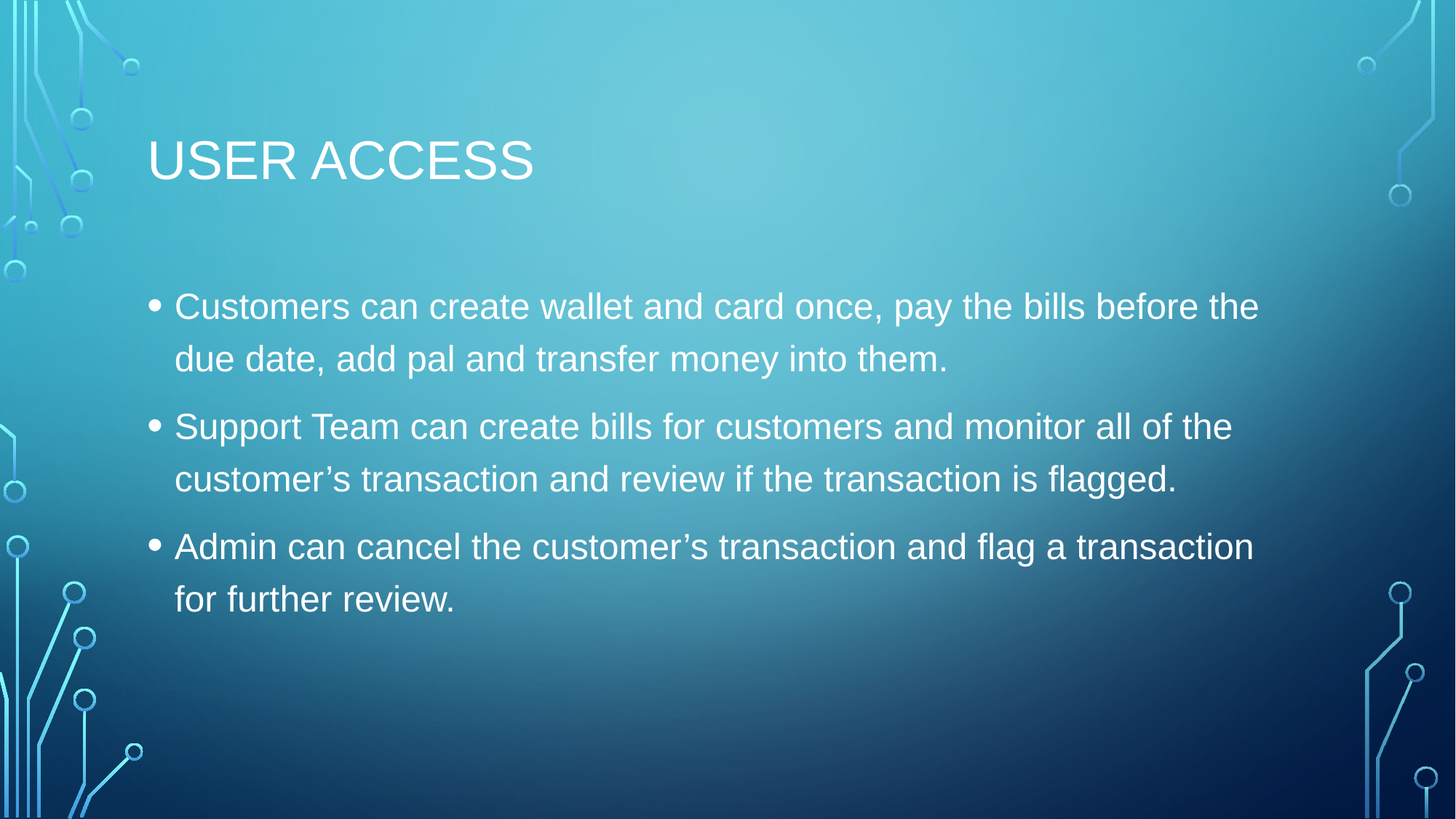

# User access
Customers can create wallet and card once, pay the bills before the due date, add pal and transfer money into them.
Support Team can create bills for customers and monitor all of the customer’s transaction and review if the transaction is flagged.
Admin can cancel the customer’s transaction and flag a transaction for further review.